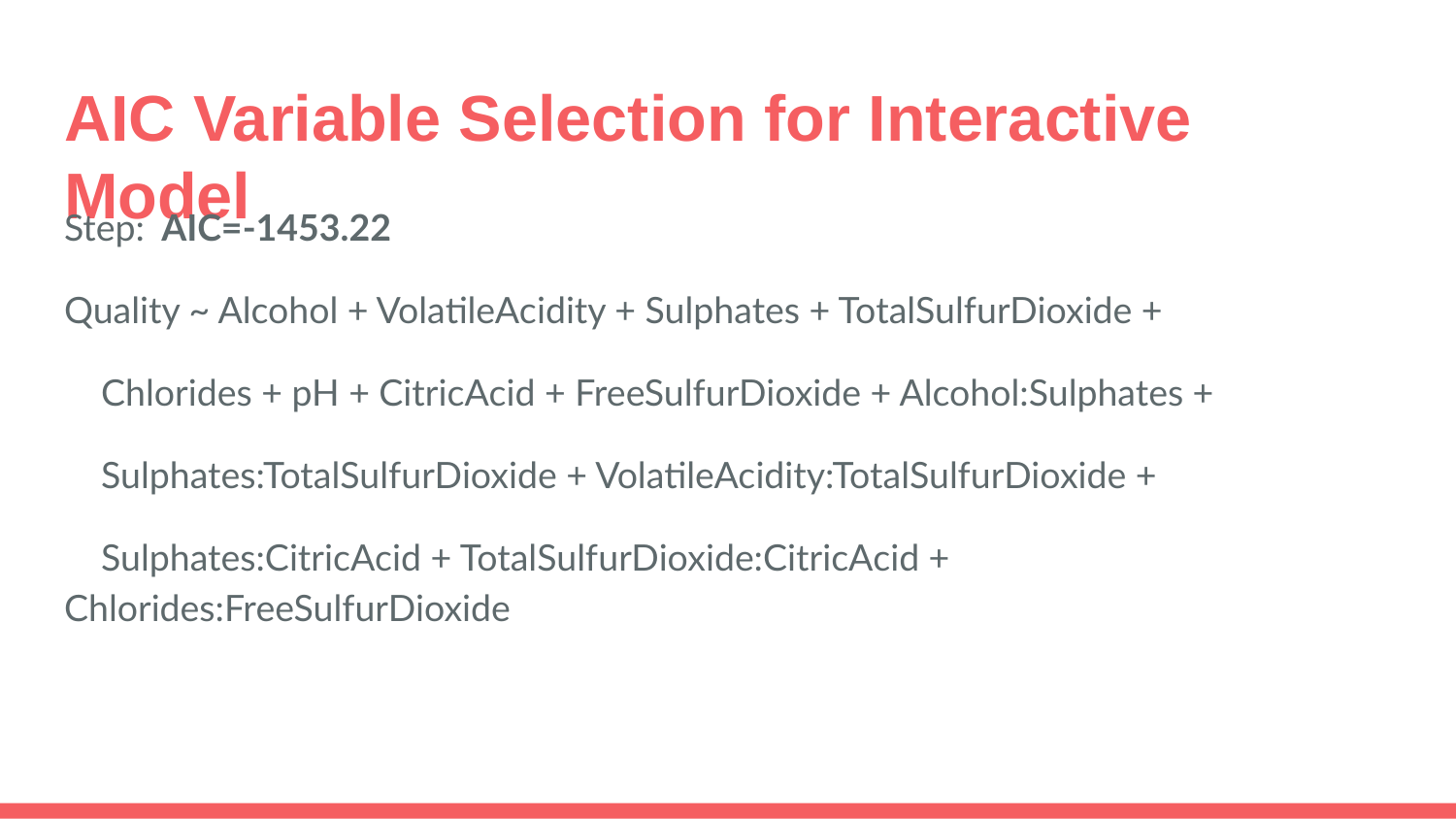

# AIC Variable Selection for Interactive Model
Step:  AIC=-1453.22
Quality ~ Alcohol + VolatileAcidity + Sulphates + TotalSulfurDioxide +
    Chlorides + pH + CitricAcid + FreeSulfurDioxide + Alcohol:Sulphates +
    Sulphates:TotalSulfurDioxide + VolatileAcidity:TotalSulfurDioxide +
    Sulphates:CitricAcid + TotalSulfurDioxide:CitricAcid + Chlorides:FreeSulfurDioxide